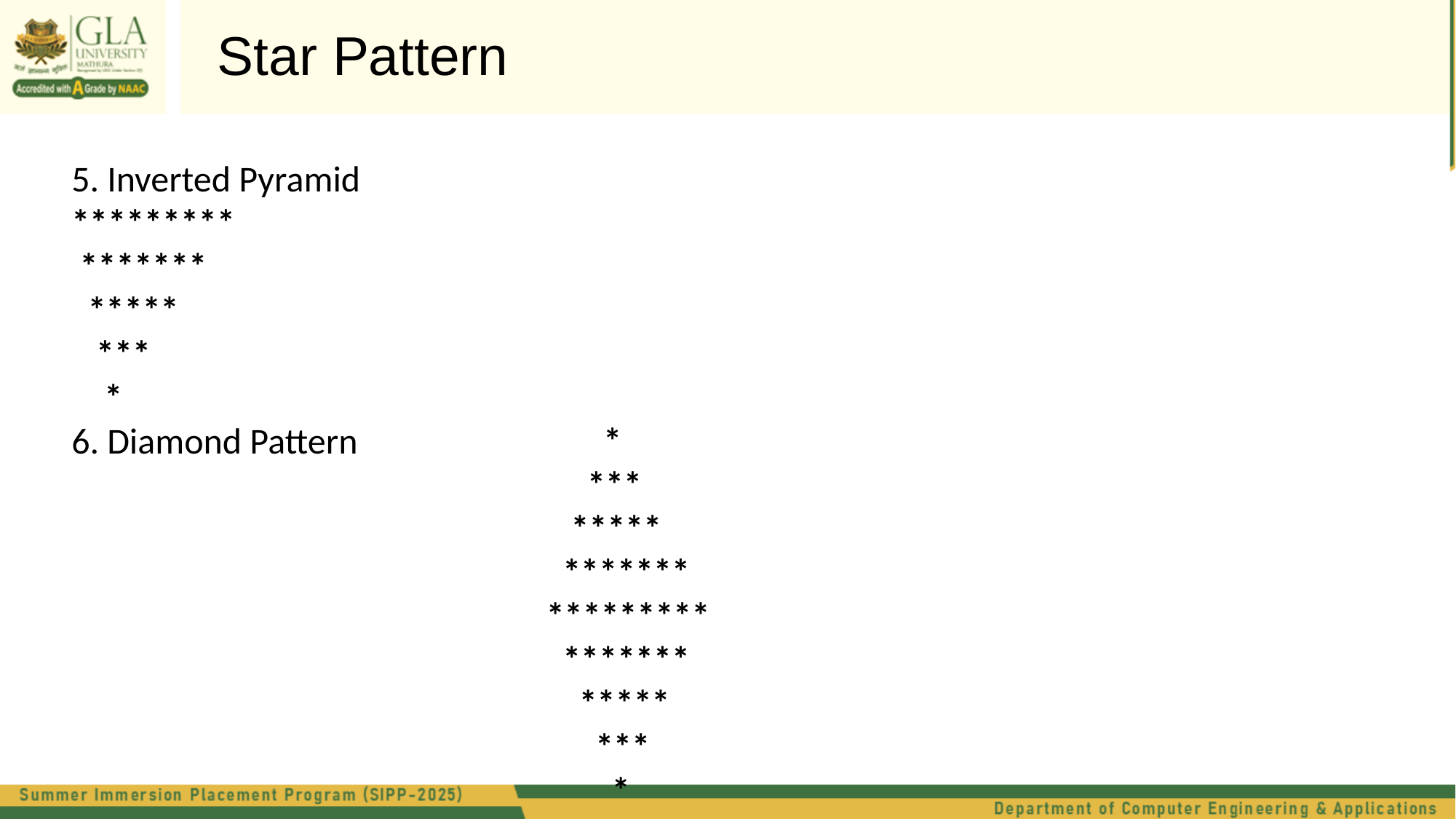

Star Pattern
5. Inverted Pyramid
*********
 *******
  *****
   ***
    *
6. Diamond Pattern                              *
                                                               ***
                                                             *****
                                                            *******
                                                          *********
                                                            *******
                                                              *****
                                                                ***
                                                                  *